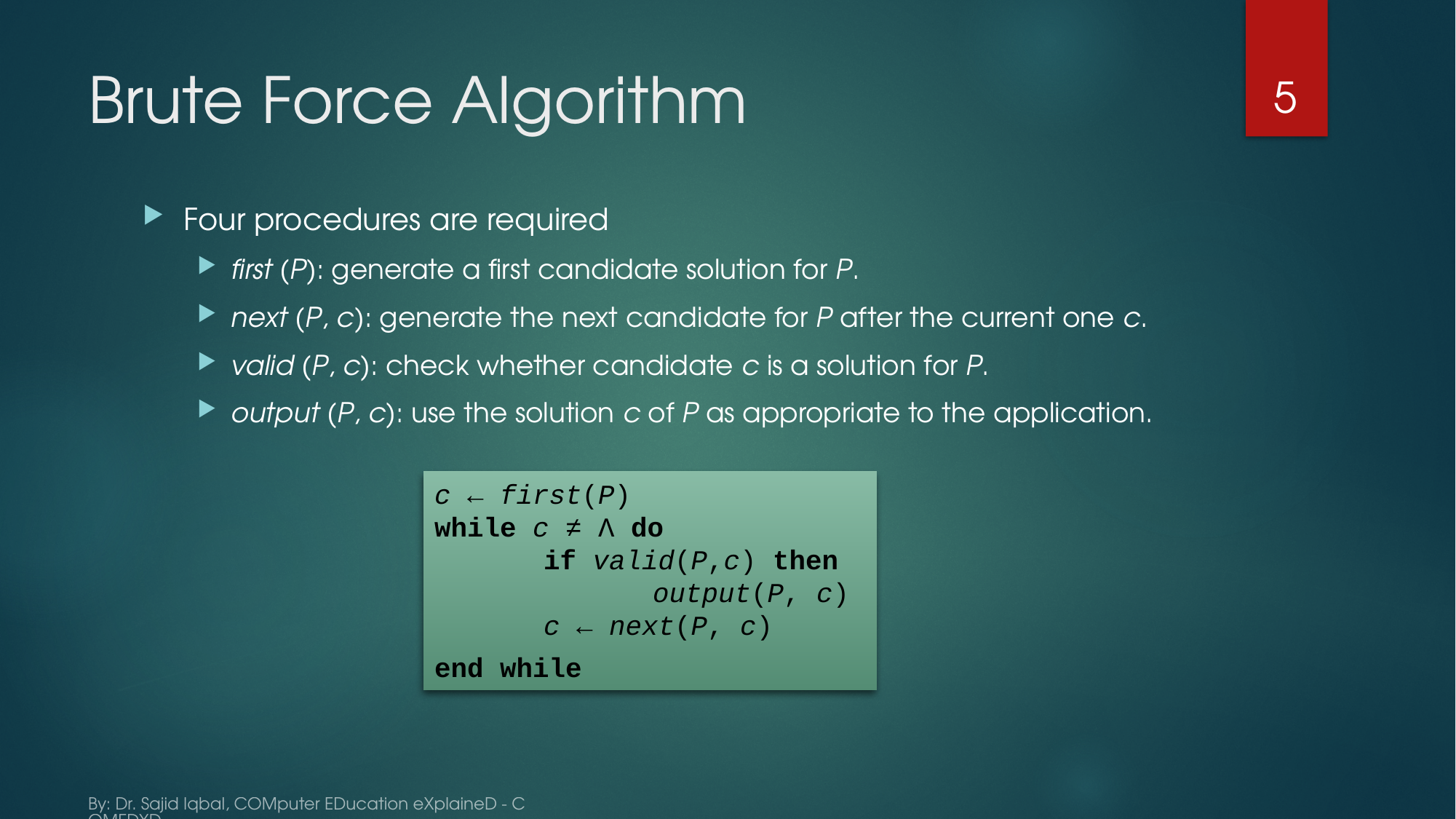

5
# Brute Force Algorithm
Four procedures are required
first (P): generate a first candidate solution for P.
next (P, c): generate the next candidate for P after the current one c.
valid (P, c): check whether candidate c is a solution for P.
output (P, c): use the solution c of P as appropriate to the application.

c ← first(P)
while c ≠ Λ do
	if valid(P,c) then
		output(P, c)
	c ← next(P, c)
end while
By: Dr. Sajid Iqbal, COMputer EDucation eXplaineD - COMEDXD